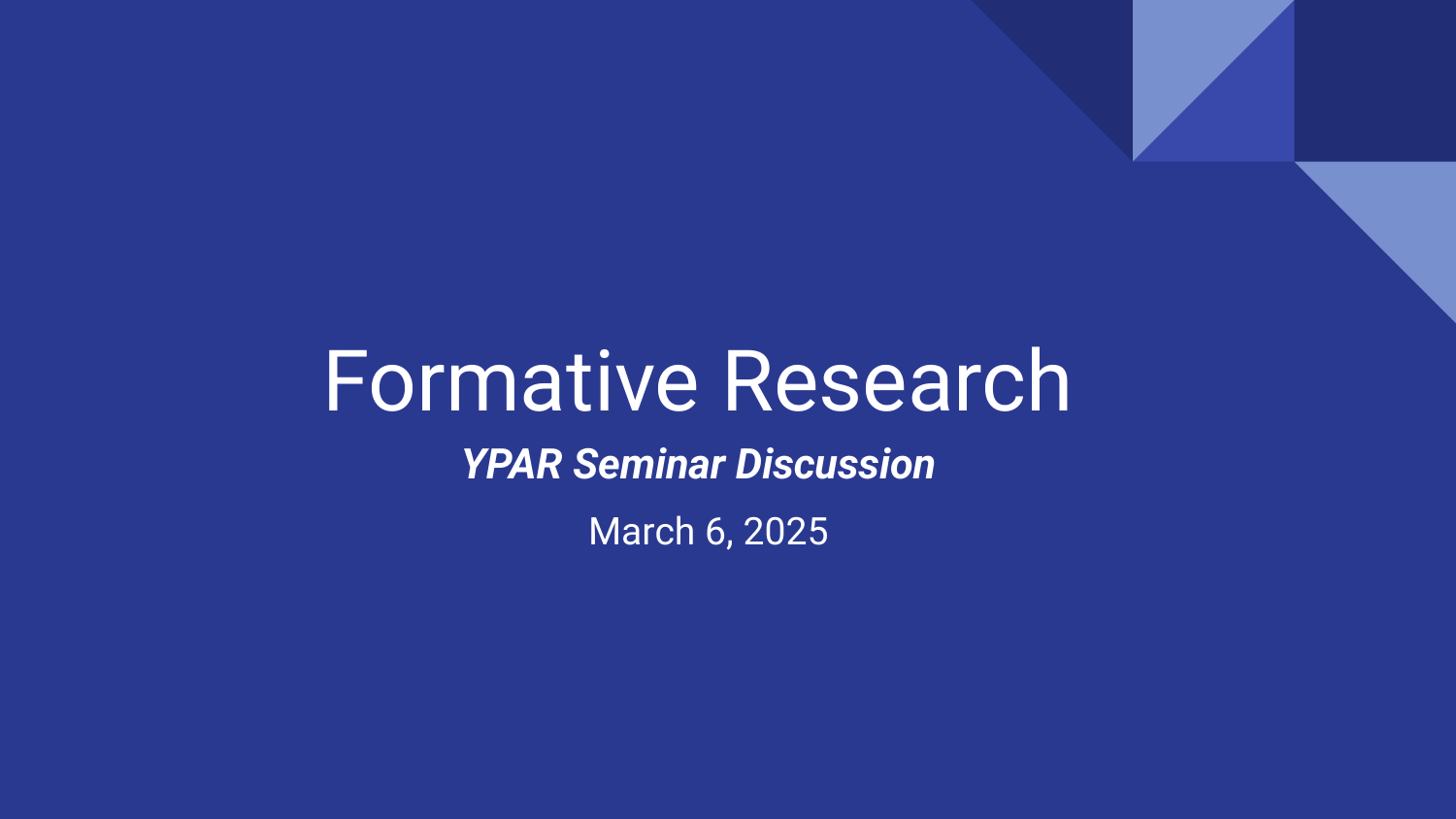

# Formative Research
YPAR Seminar Discussion

March 6, 2025